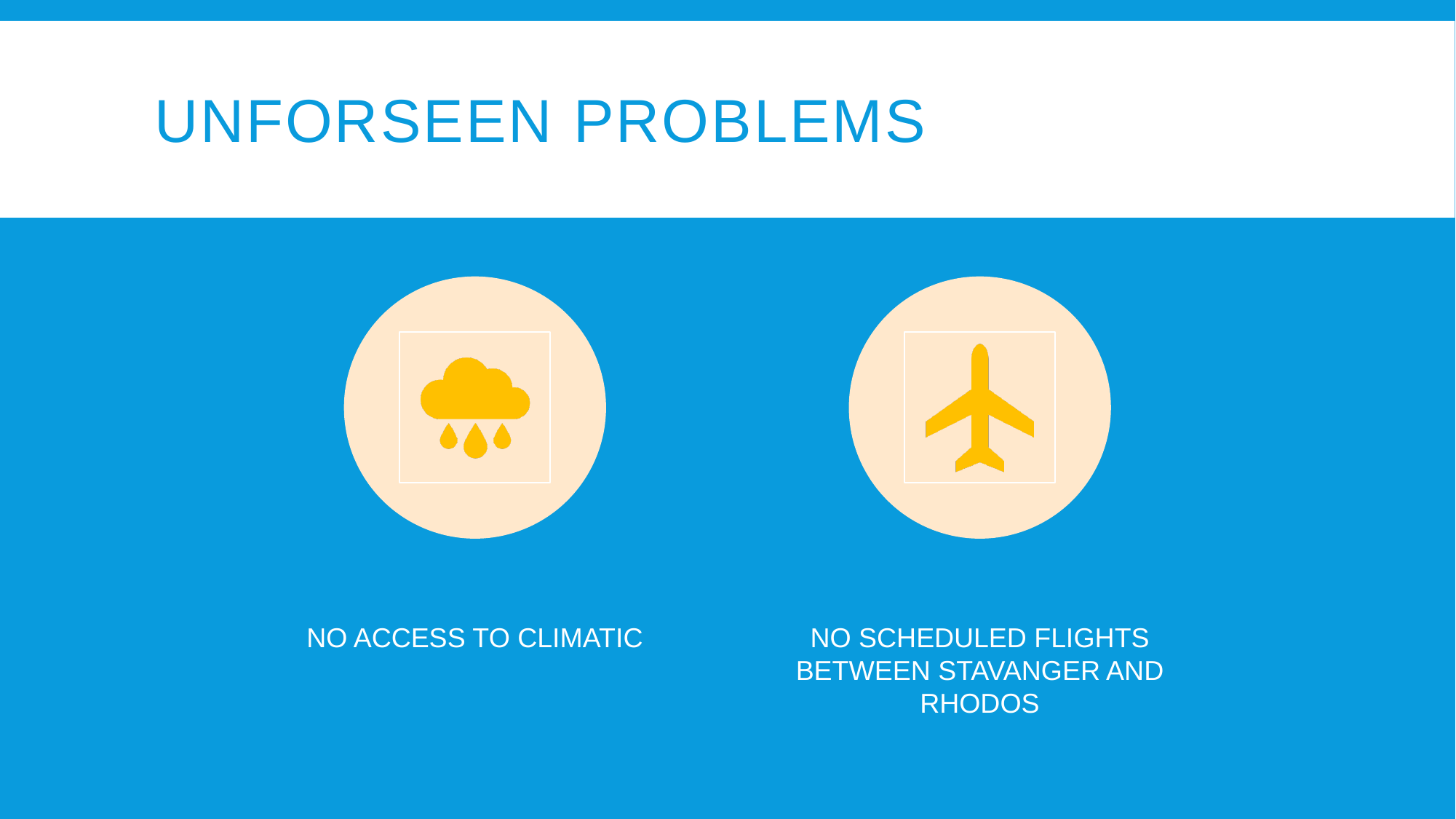

# UNFORSEEN PROBLEMS
NO ACCESS TO CLIMATIC
NO SCHEDULED FLIGHTS BETWEEN STAVANGER AND RHODOS